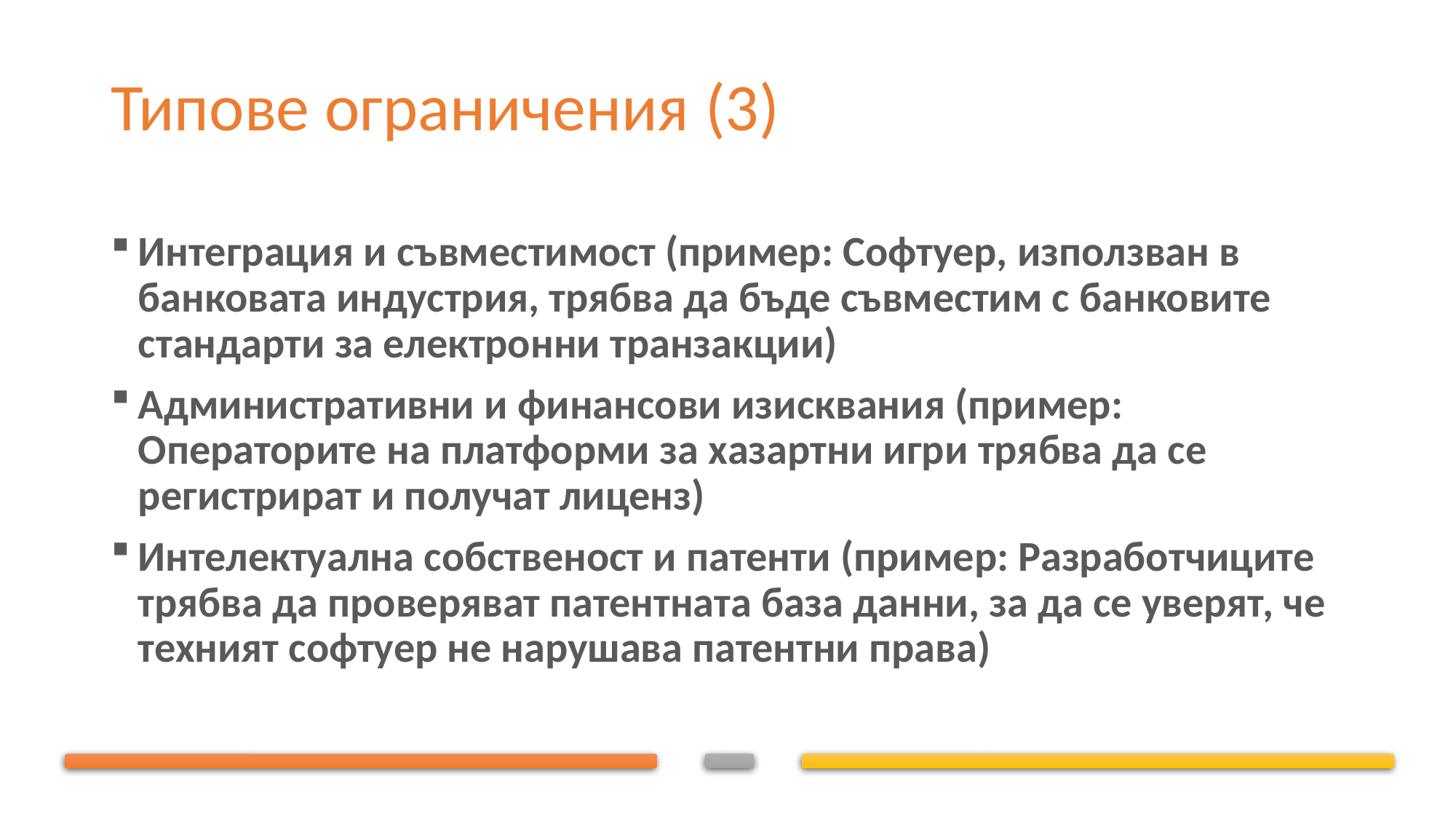

# Типове ограничения (3)
Интеграция и съвместимост (пример: Софтуер, използван в банковата индустрия, трябва да бъде съвместим с банковите стандарти за електронни транзакции)
Административни и финансови изисквания (пример: Операторите на платформи за хазартни игри трябва да се регистрират и получат лиценз)
Интелектуална собственост и патенти (пример: Разработчиците трябва да проверяват патентната база данни, за да се уверят, че техният софтуер не нарушава патентни права)